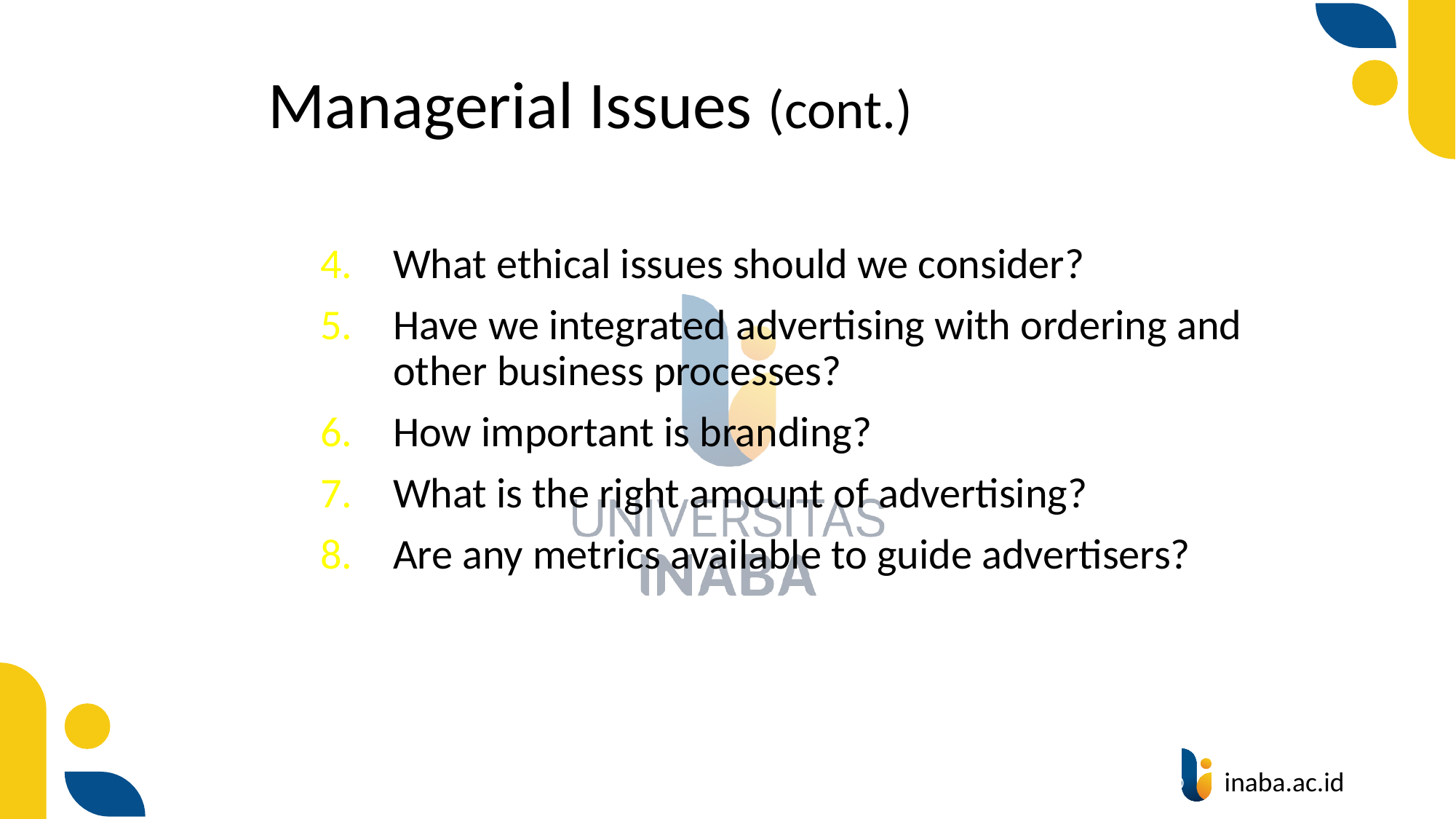

# Managerial Issues (cont.)
What ethical issues should we consider?
Have we integrated advertising with ordering and other business processes?
How important is branding?
What is the right amount of advertising?
Are any metrics available to guide advertisers?
55
© Prentice Hall 2004